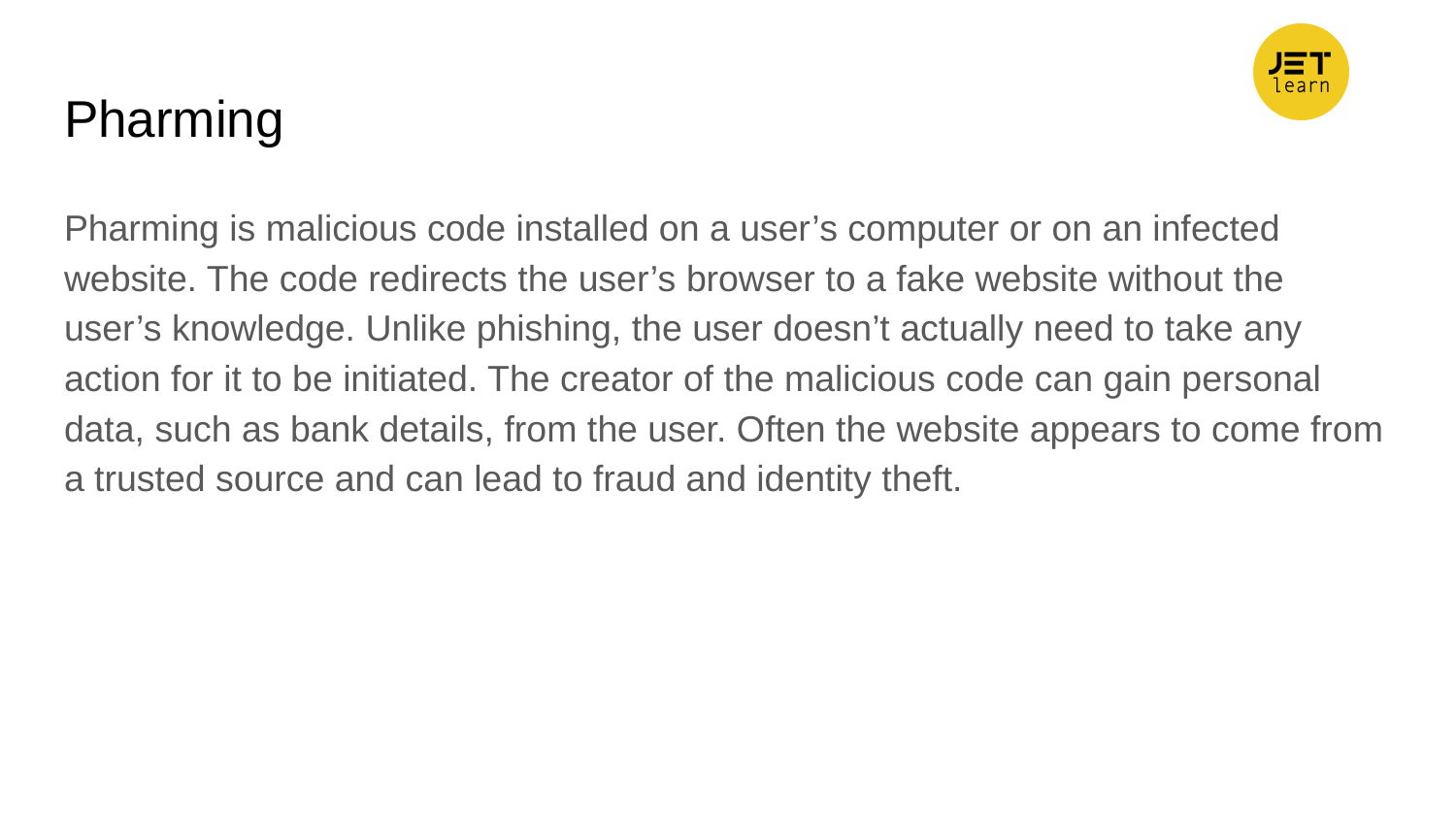

# Pharming
Pharming is malicious code installed on a user’s computer or on an infected website. The code redirects the user’s browser to a fake website without the user’s knowledge. Unlike phishing, the user doesn’t actually need to take any action for it to be initiated. The creator of the malicious code can gain personal data, such as bank details, from the user. Often the website appears to come from a trusted source and can lead to fraud and identity theft.